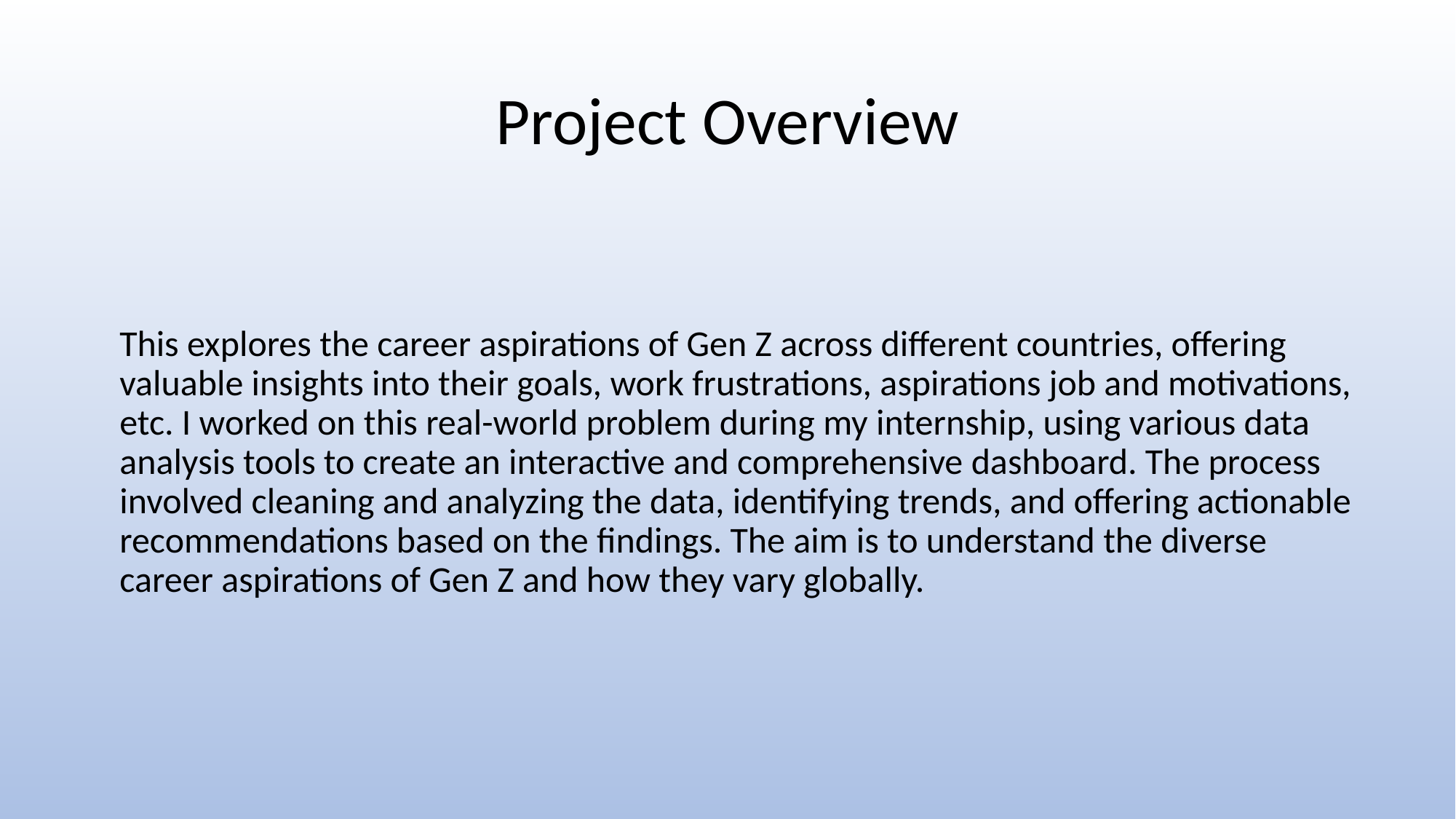

# Project Overview
This explores the career aspirations of Gen Z across different countries, offering valuable insights into their goals, work frustrations, aspirations job and motivations, etc. I worked on this real-world problem during my internship, using various data analysis tools to create an interactive and comprehensive dashboard. The process involved cleaning and analyzing the data, identifying trends, and offering actionable recommendations based on the findings. The aim is to understand the diverse career aspirations of Gen Z and how they vary globally.